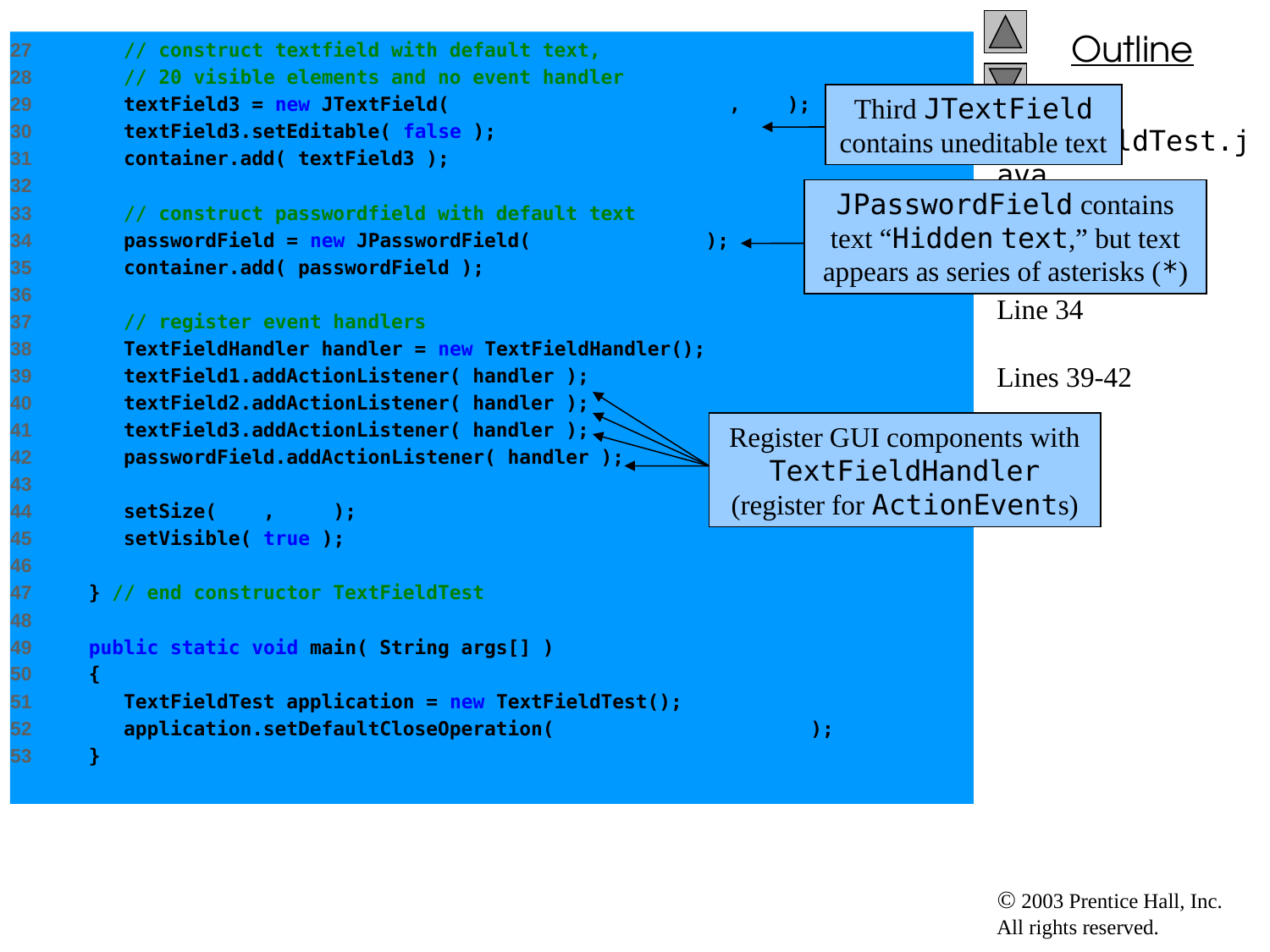

18
27          // construct textfield with default text,
28          // 20 visible elements and no event handler
29          textField3 = new JTextField( "Uneditable text field", 20 );
30          textField3.setEditable( false );
31          container.add( textField3 );
32
33          // construct passwordfield with default text
34          passwordField = new JPasswordField( "Hidden text" );
35          container.add( passwordField );
36
37          // register event handlers
38          TextFieldHandler handler = new TextFieldHandler();
39          textField1.addActionListener( handler );
40          textField2.addActionListener( handler );
41          textField3.addActionListener( handler );
42          passwordField.addActionListener( handler );
43
44          setSize( 325, 100 );
45          setVisible( true );
46
47       } // end constructor TextFieldTest
48
49       public static void main( String args[] )
50       {
51          TextFieldTest application = new TextFieldTest();
52          application.setDefaultCloseOperation( JFrame.EXIT_ON_CLOSE );
53       }

Third JTextField contains uneditable text

# TextFieldTest.java Line 30 Line 34 Lines 39-42
JPasswordField contains text “Hidden text,” but text appears as series of asterisks (*)

Register GUI components with TextFieldHandler (register for ActionEvents)